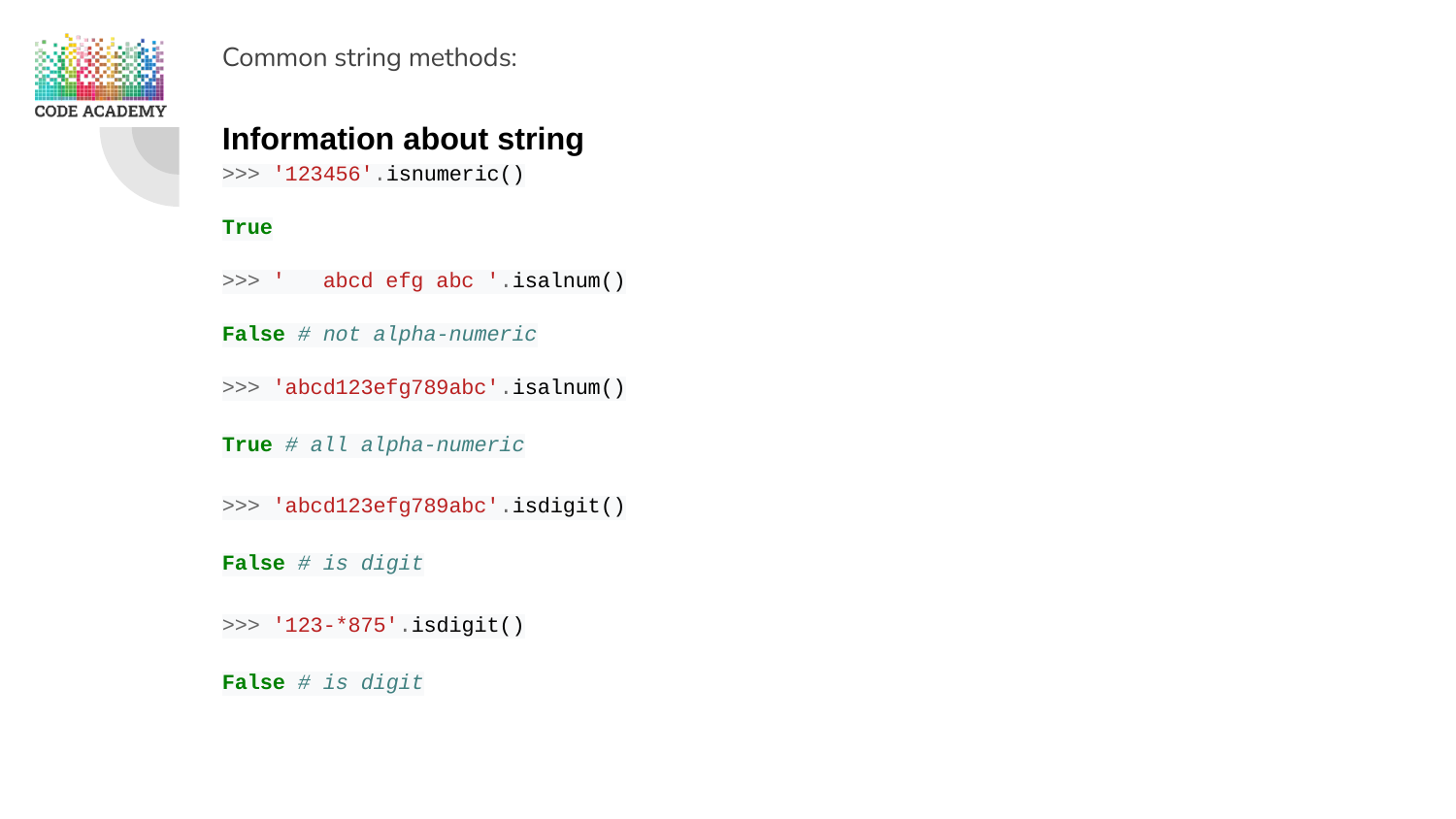

Common string methods:
Information about string
>>> '123456'.isnumeric()
True
>>> '   abcd efg abc '.isalnum()
False # not alpha-numeric
>>> 'abcd123efg789abc'.isalnum()
True # all alpha-numeric

>>> 'abcd123efg789abc'.isdigit()
False # is digit

>>> '123-*875'.isdigit()
False # is digit